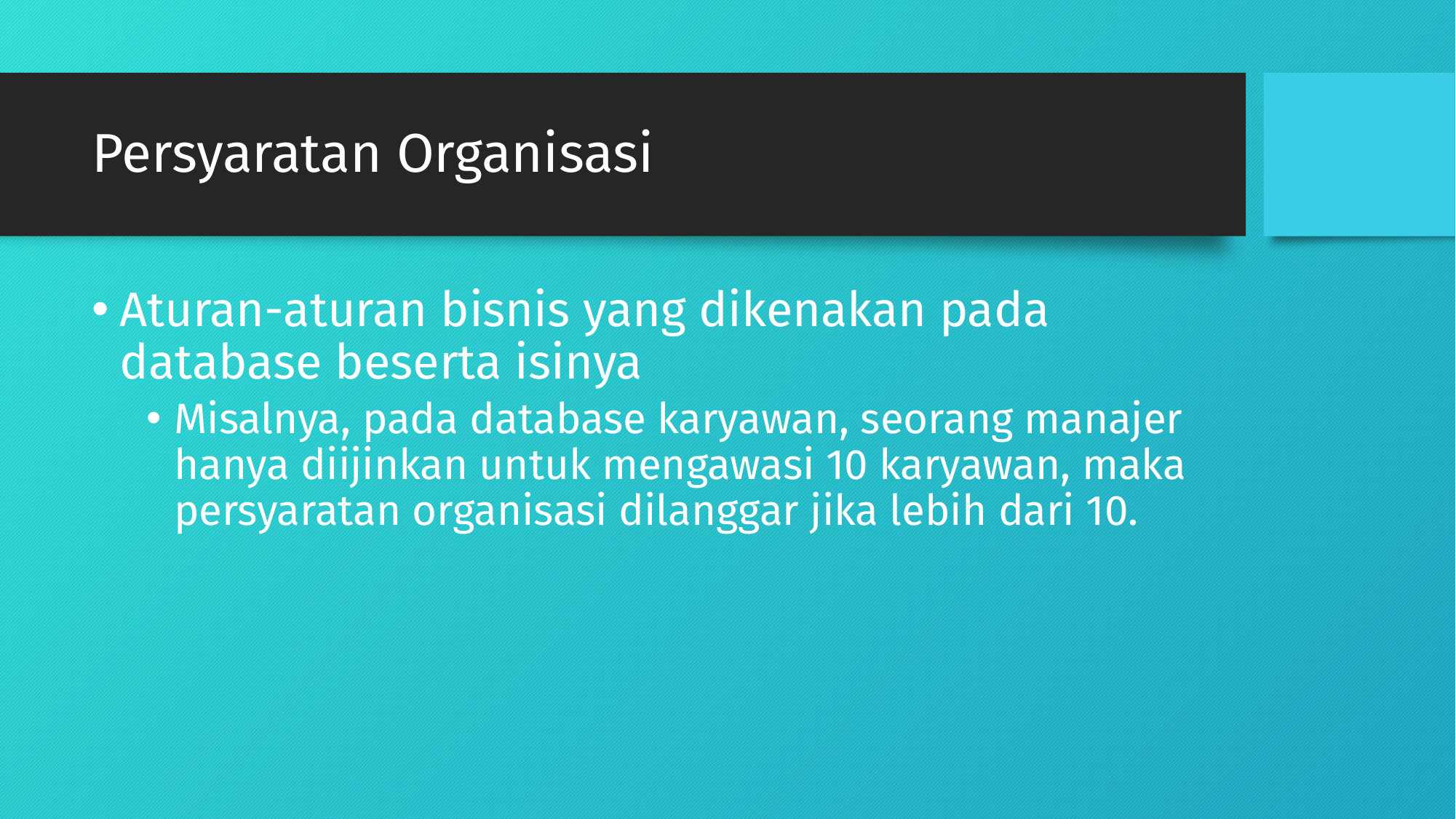

# Persyaratan Organisasi
Aturan-aturan bisnis yang dikenakan pada database beserta isinya
Misalnya, pada database karyawan, seorang manajer hanya diijinkan untuk mengawasi 10 karyawan, maka persyaratan organisasi dilanggar jika lebih dari 10.